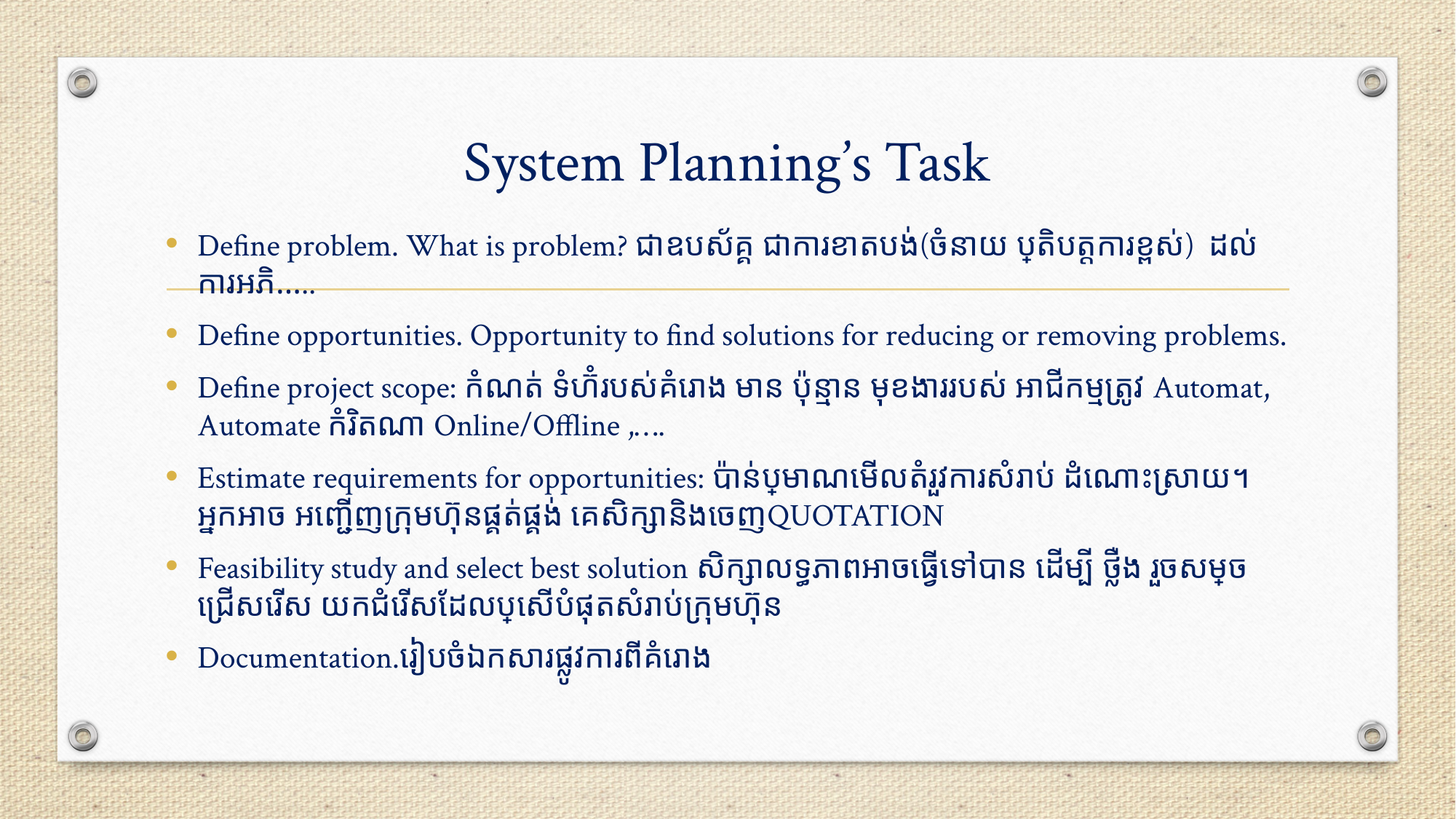

# System Planning’s Task
Define problem. What is problem? ជាឧបស័គ្គ​​ ជាការខាតបង់(ចំនាយ ប្រតិបត្តការខ្ពស់)  ដល់ការអភិ…..
Define opportunities. Opportunity to find solutions for reducing or removing problems.
Define project scope: កំណត់ ទំហ៊ំរបស់គំរោង មាន ប៉ុន្មាន មុខងាររបស់ អាជីកម្មត្រូវ Automat, Automate កំរិតណា Online/Offline ,….
Estimate requirements for opportunities: ប៉ាន់ប្រមាណមើលតំរួវការ​សំរាប់ ដំណោះស្រាយ។ អ្នកអាច​ អញ្ជើញក្រុមហ៊ុនផ្គត់ផ្គង់ គេសិក្សានិងចេញ​QUOTATION
Feasibility study and select best solution សិក្សាលទ្ធភាពអាចធ្វើទៅបាន ដើម្បី ថ្លឺង រួចសម្រេចជ្រើសរើស យកជំរើសដែលប្រសើបំផុតសំរាប់ក្រុមហ៊ុន
Documentation.រៀបចំឯកសារផ្លូវការពីគំរោង